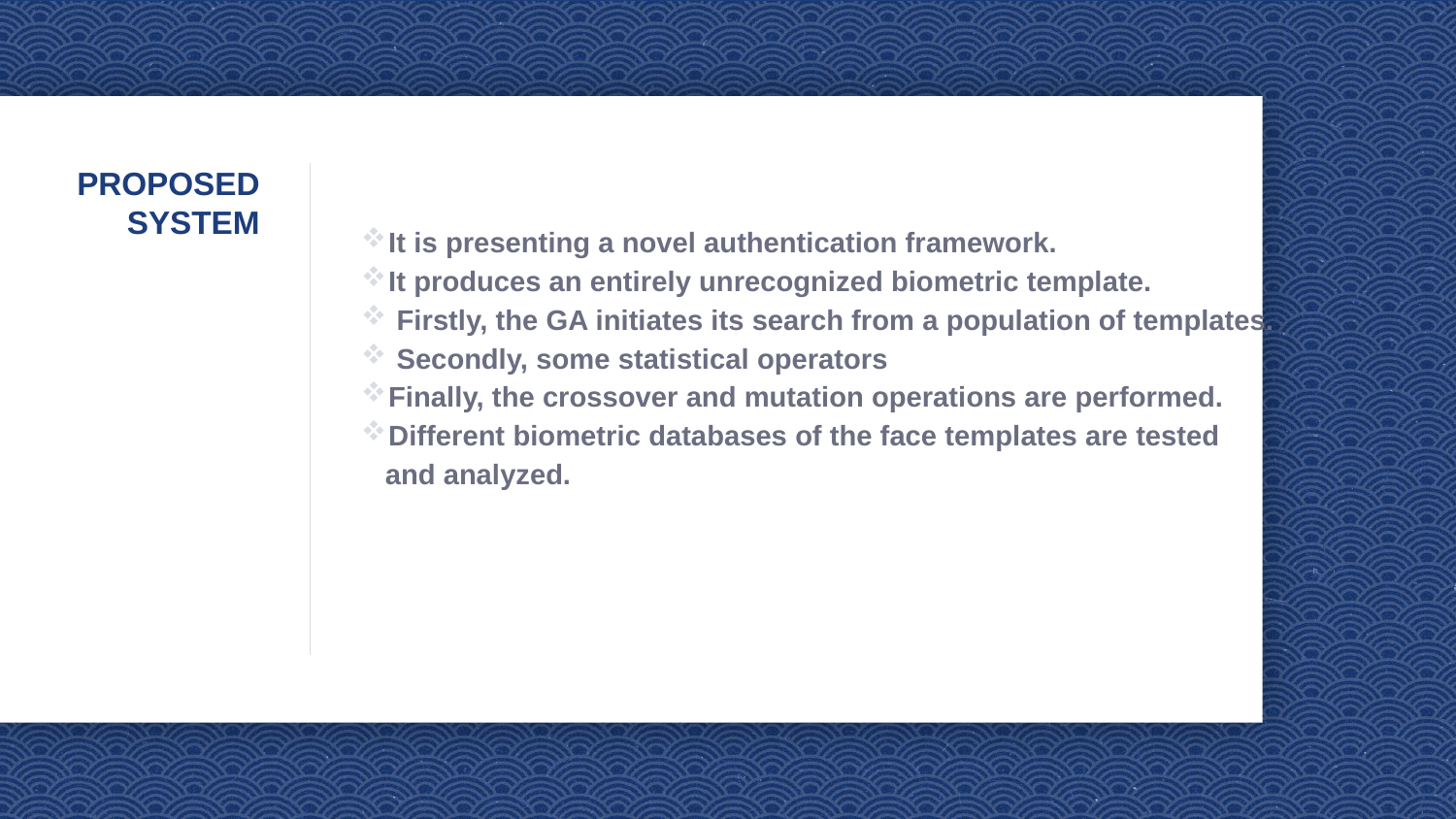

6
# PROPOSED SYSTEM
It is presenting a novel authentication framework.
It produces an entirely unrecognized biometric template.
 Firstly, the GA initiates its search from a population of templates.
 Secondly, some statistical operators
Finally, the crossover and mutation operations are performed.
Different biometric databases of the face templates are tested
   and analyzed.